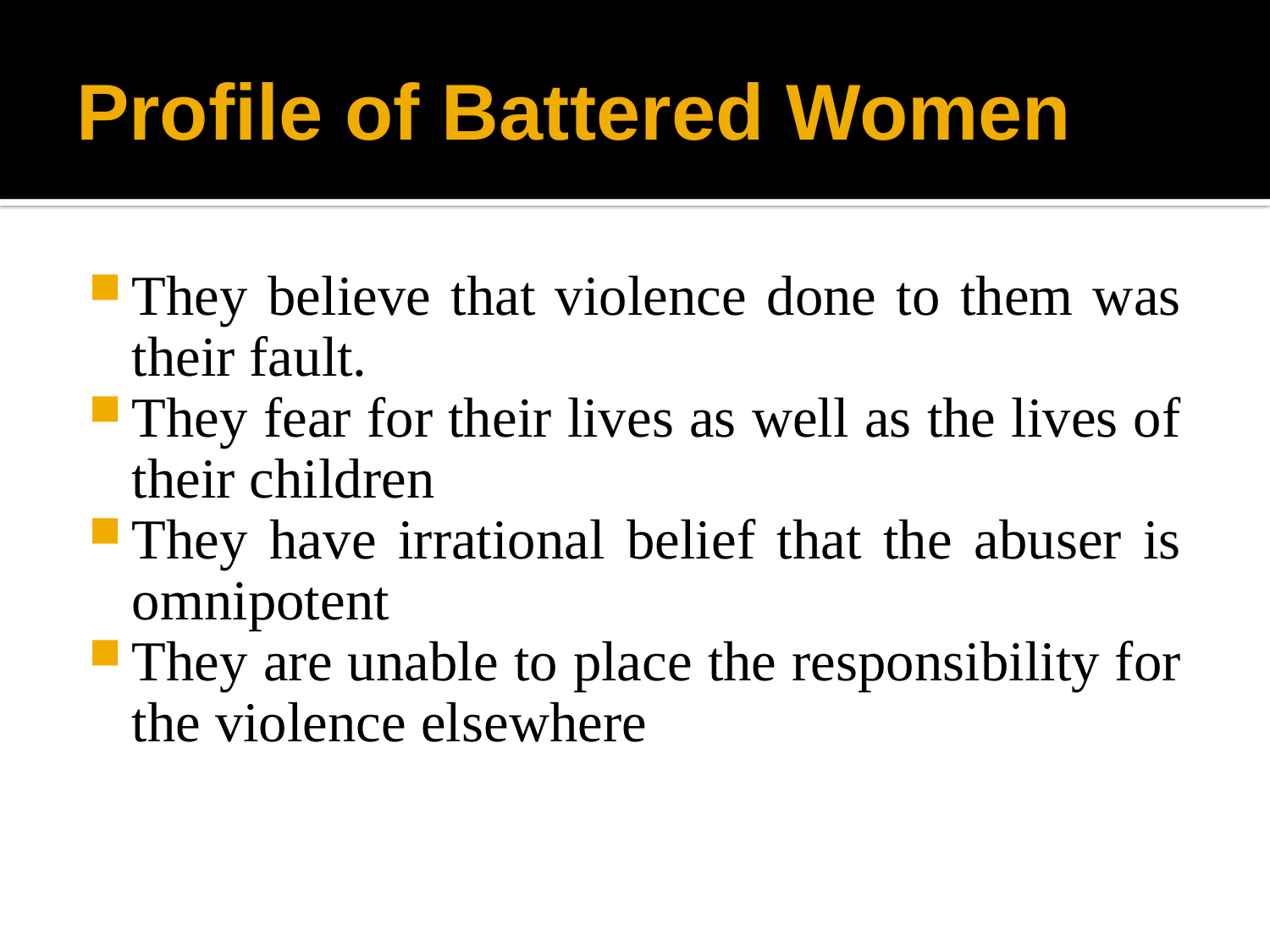

# Profile of Battered Women
They believe that violence done to them was their fault.
They fear for their lives as well as the lives of their children
They have irrational belief that the abuser is omnipotent
They are unable to place the responsibility for the violence elsewhere